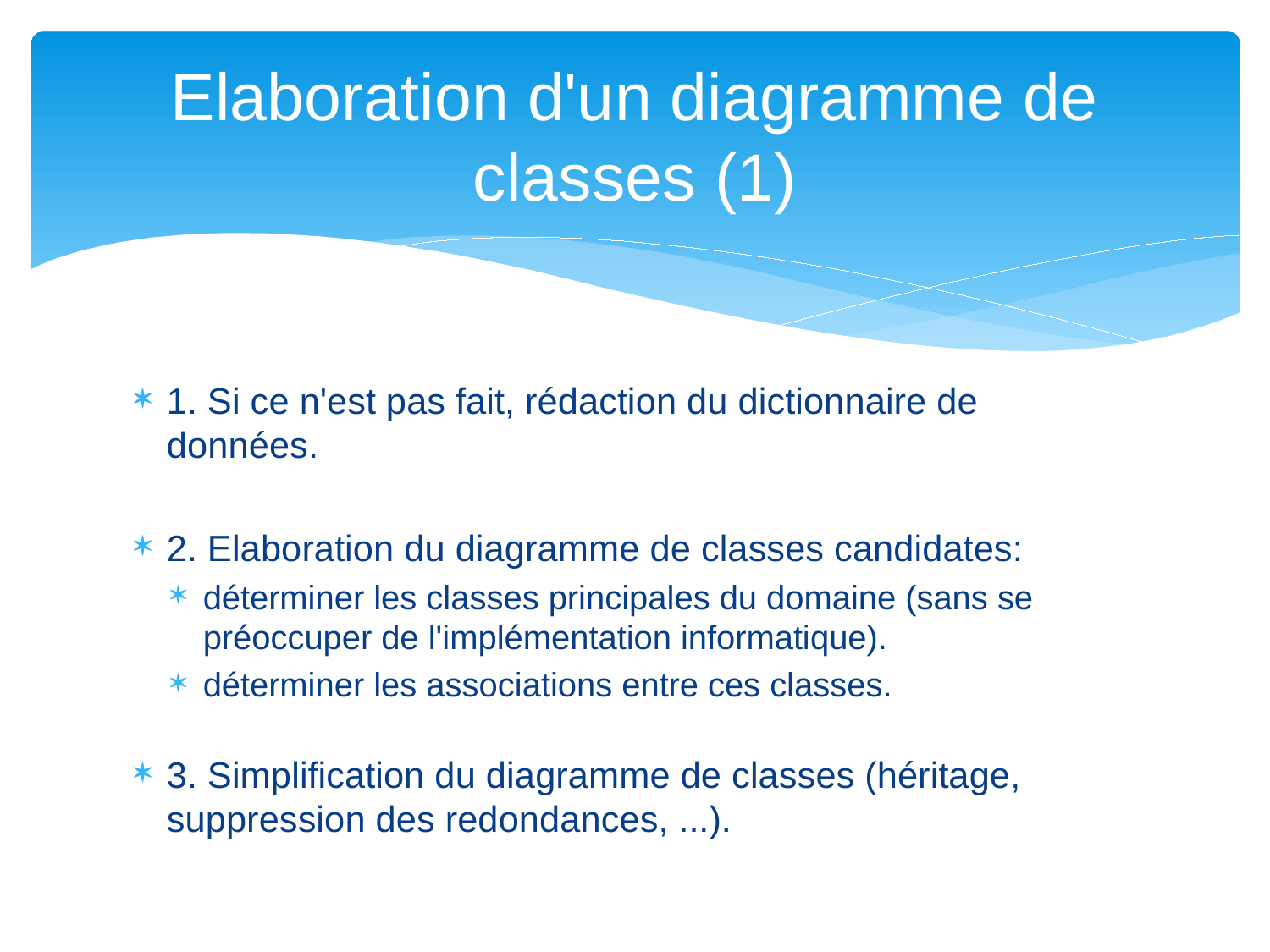

# Elaboration d'un diagramme de classes (1)
1. Si ce n'est pas fait, rédaction du dictionnaire de données.

2. Elaboration du diagramme de classes candidates:
déterminer les classes principales du domaine (sans se préoccuper de l'implémentation informatique).
déterminer les associations entre ces classes.
3. Simplification du diagramme de classes (héritage, suppression des redondances, ...).